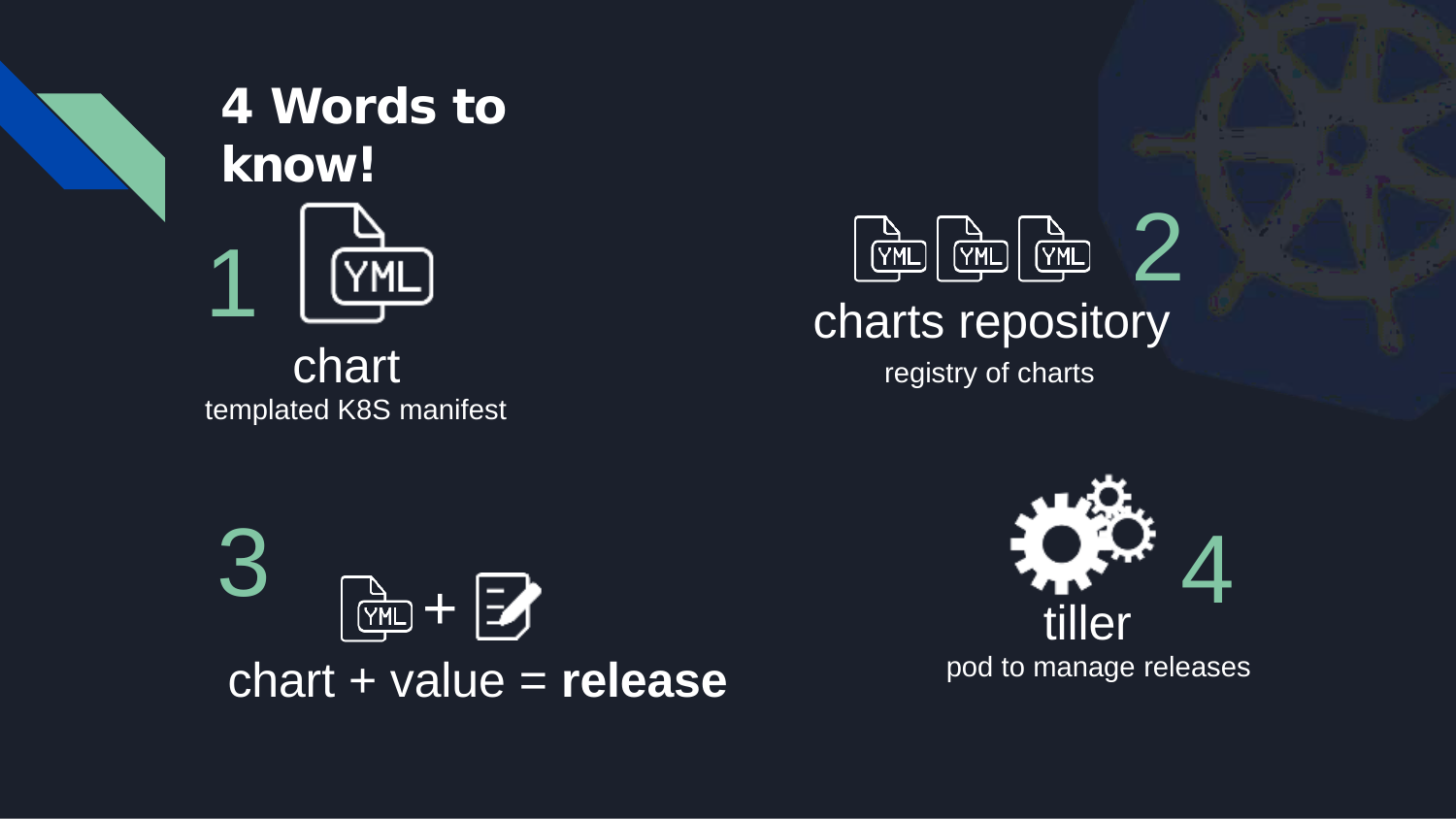

4 Words to know!
# 2

1
charts repository
registry of charts
chart
templated K8S manifest

3
4
+

tiller
chart + value = release
pod to manage releases